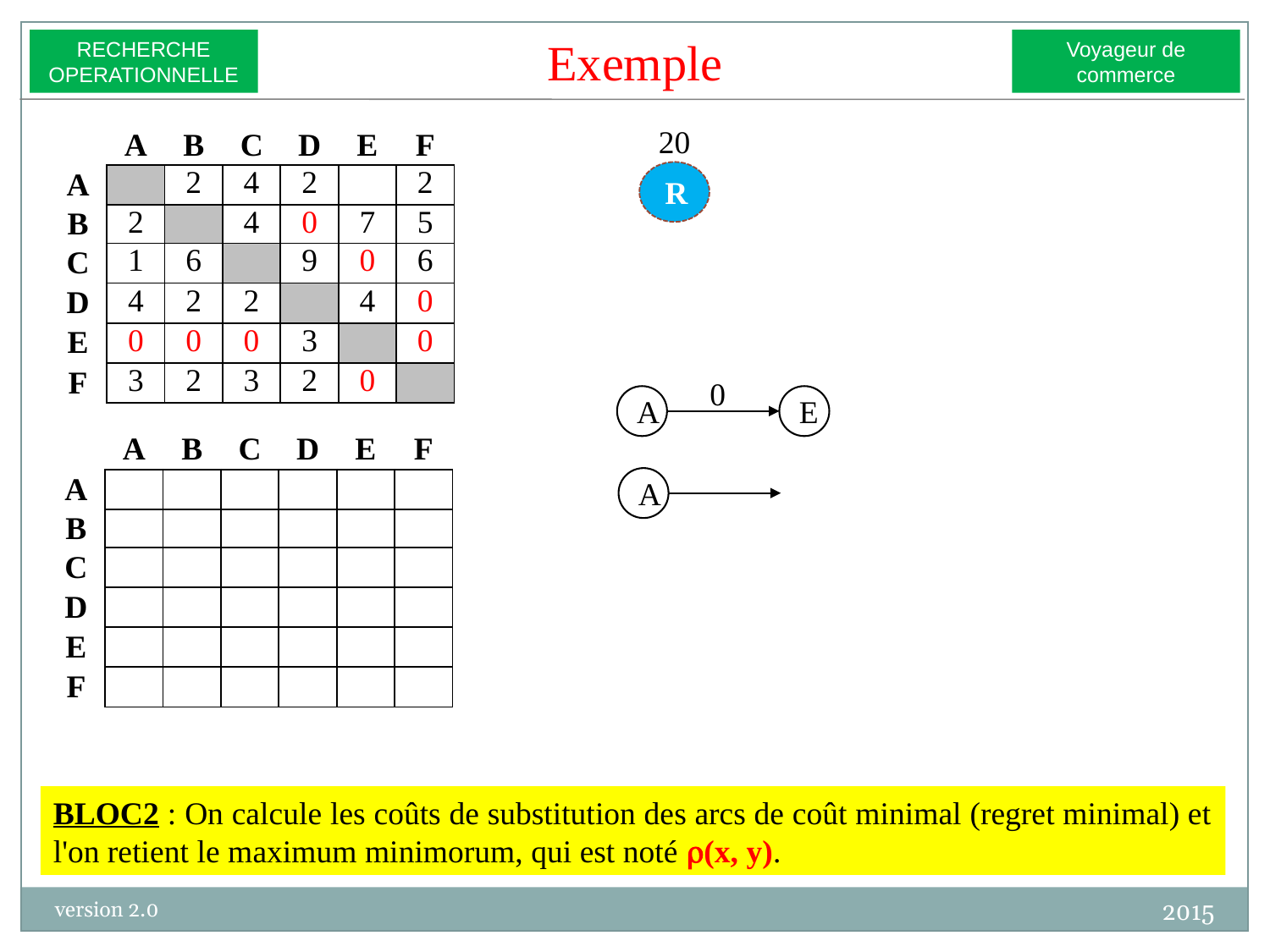

Exemple
RECHERCHE
OPERATIONNELLE
Voyageur de commerce
20
|  | A | B | C | D | E | F |  |
| --- | --- | --- | --- | --- | --- | --- | --- |
| A |  | 2 | 4 | 2 |  | 2 |  |
| B | 2 |  | 4 | 0 | 7 | 5 |  |
| C | 1 | 6 |  | 9 | 0 | 6 |  |
| D | 4 | 2 | 2 |  | 4 | 0 |  |
| E | 0 | 0 | 0 | 3 |  | 0 |  |
| F | 3 | 2 | 3 | 2 | 0 |  |  |
|  |  |  |  |  |  |  |  |

R
0
A
E
|  | A | B | C | D | E | F |  |
| --- | --- | --- | --- | --- | --- | --- | --- |
| A |  |  |  |  | 2 |  |  |
| B |  |  |  | 4 |  |  |  |
| C |  |  |  |  | 1 |  |  |
| D |  |  |  |  |  | 2 |  |
| E | 1 | 2 | 2 |  |  | 0 |  |
| F |  |  |  |  | 2 |  |  |
|  |  |  |  |  |  |  |  |
A
BLOC2 : On calcule les coûts de substitution des arcs de coût minimal (regret minimal) et l'on retient le maximum minimorum, qui est noté ρ(x, y).
2015
version 2.0